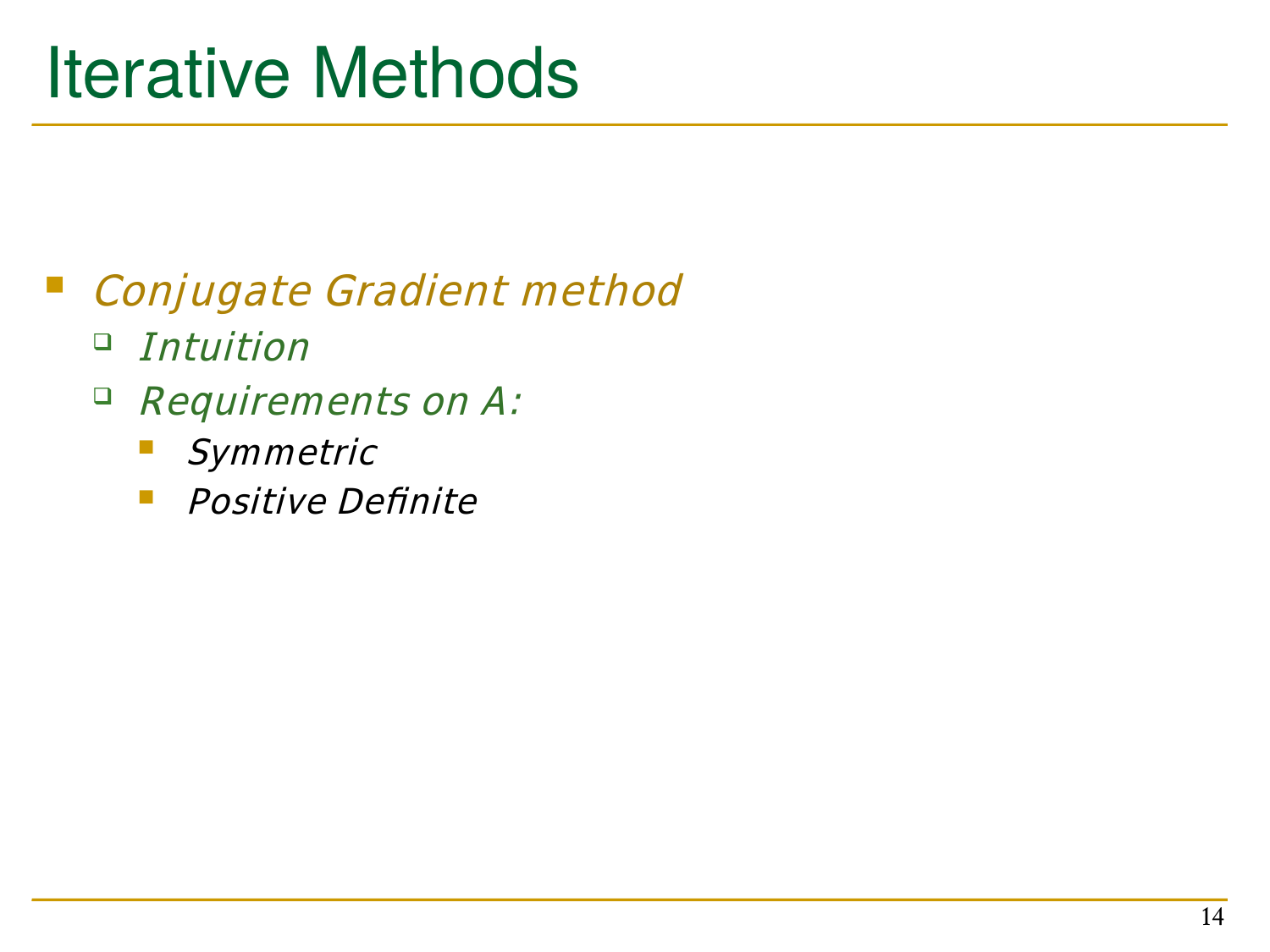

# Iterative Methods

Conjugate Gradient method
Intuition
Requirements on A:
Symmetric
Positive Definite

14